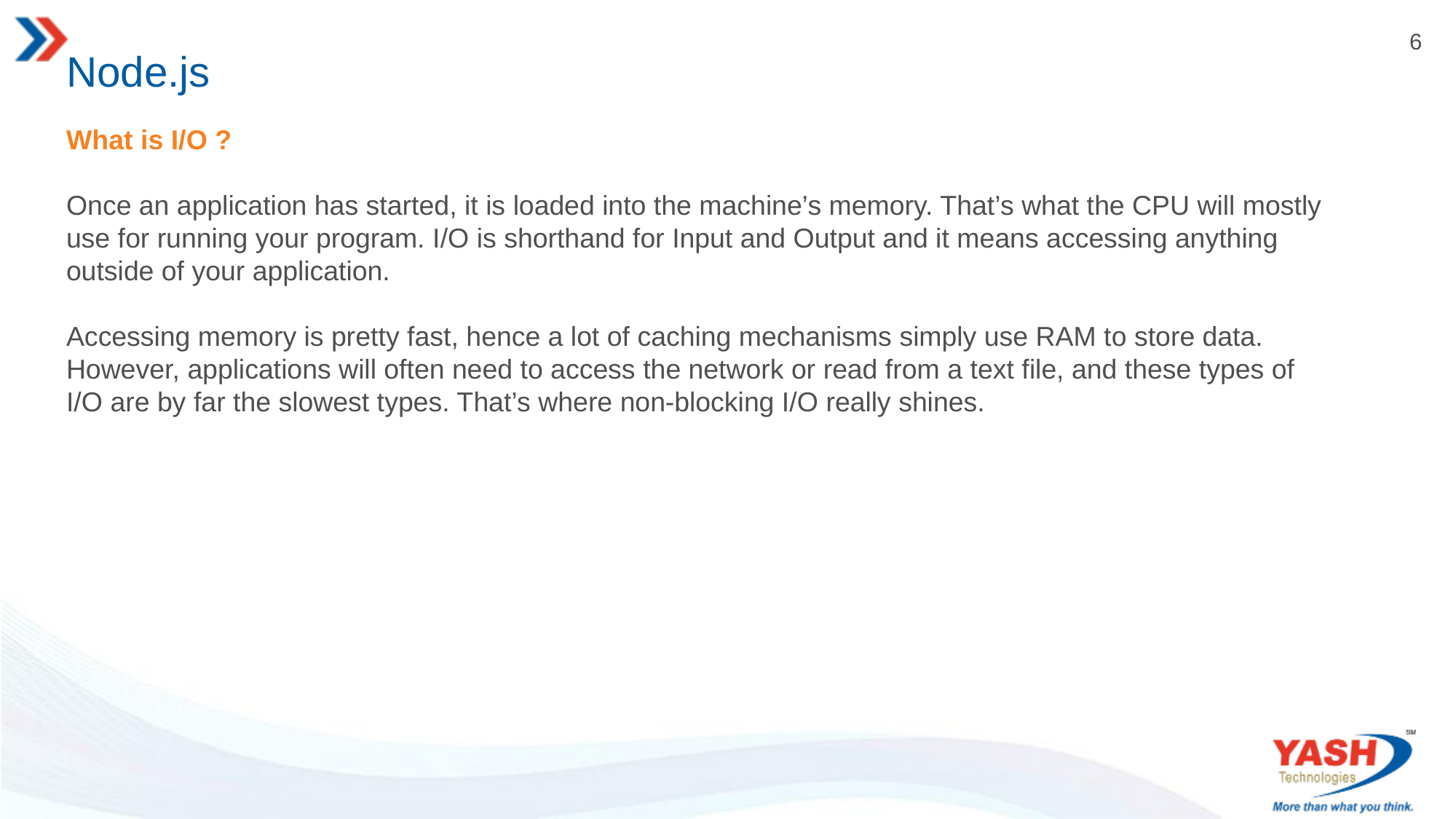

# Node.js
What is I/O ?
Once an application has started, it is loaded into the machine’s memory. That’s what the CPU will mostly use for running your program. I/O is shorthand for Input and Output and it means accessing anything outside of your application.

Accessing memory is pretty fast, hence a lot of caching mechanisms simply use RAM to store data. However, applications will often need to access the network or read from a text file, and these types of I/O are by far the slowest types. That’s where non-blocking I/O really shines.